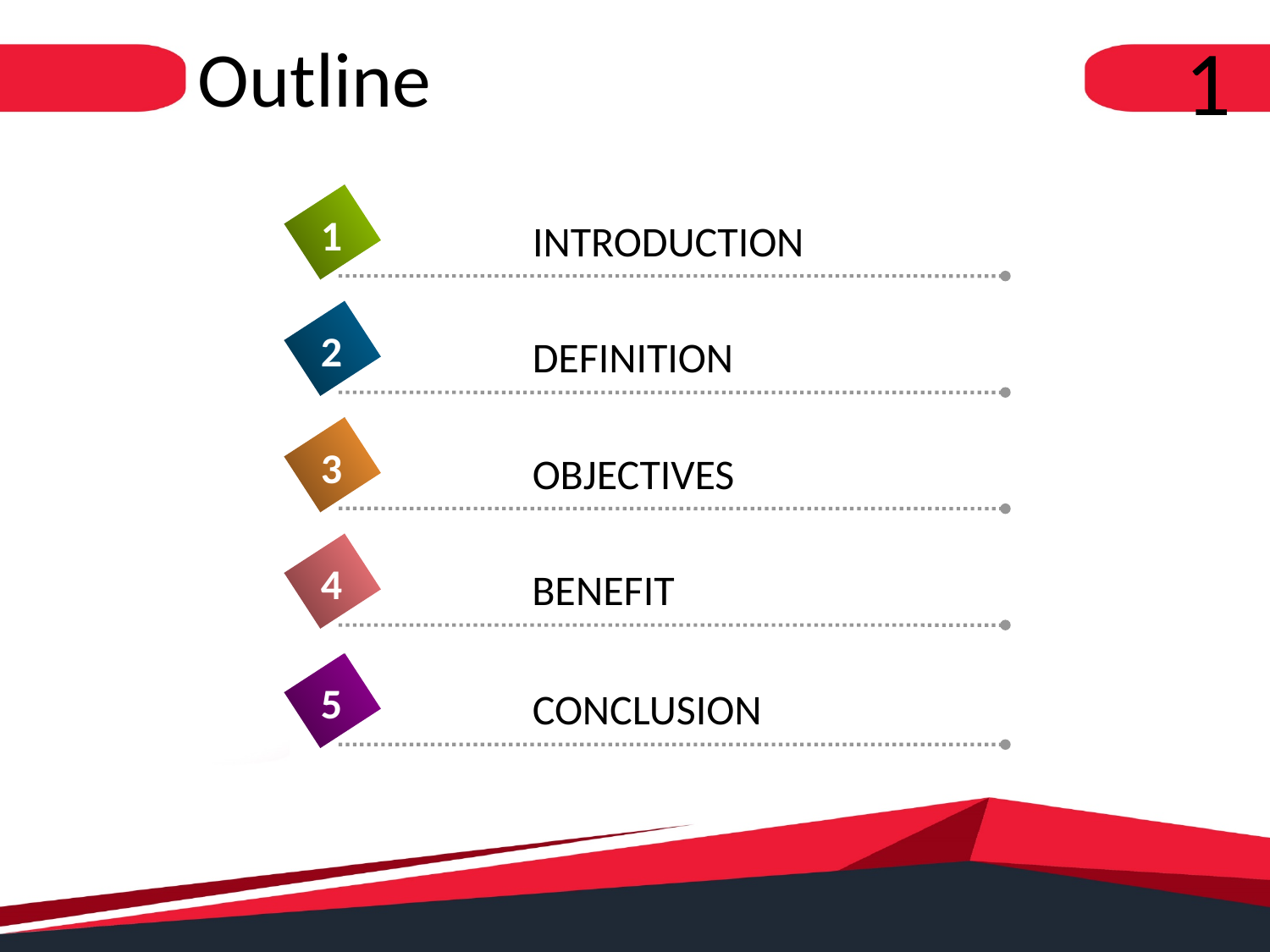

1
# Outline

1
INTRODUCTION

2
DEFINITION

3
OBJECTIVES

4
BENEFIT

5
CONCLUSION